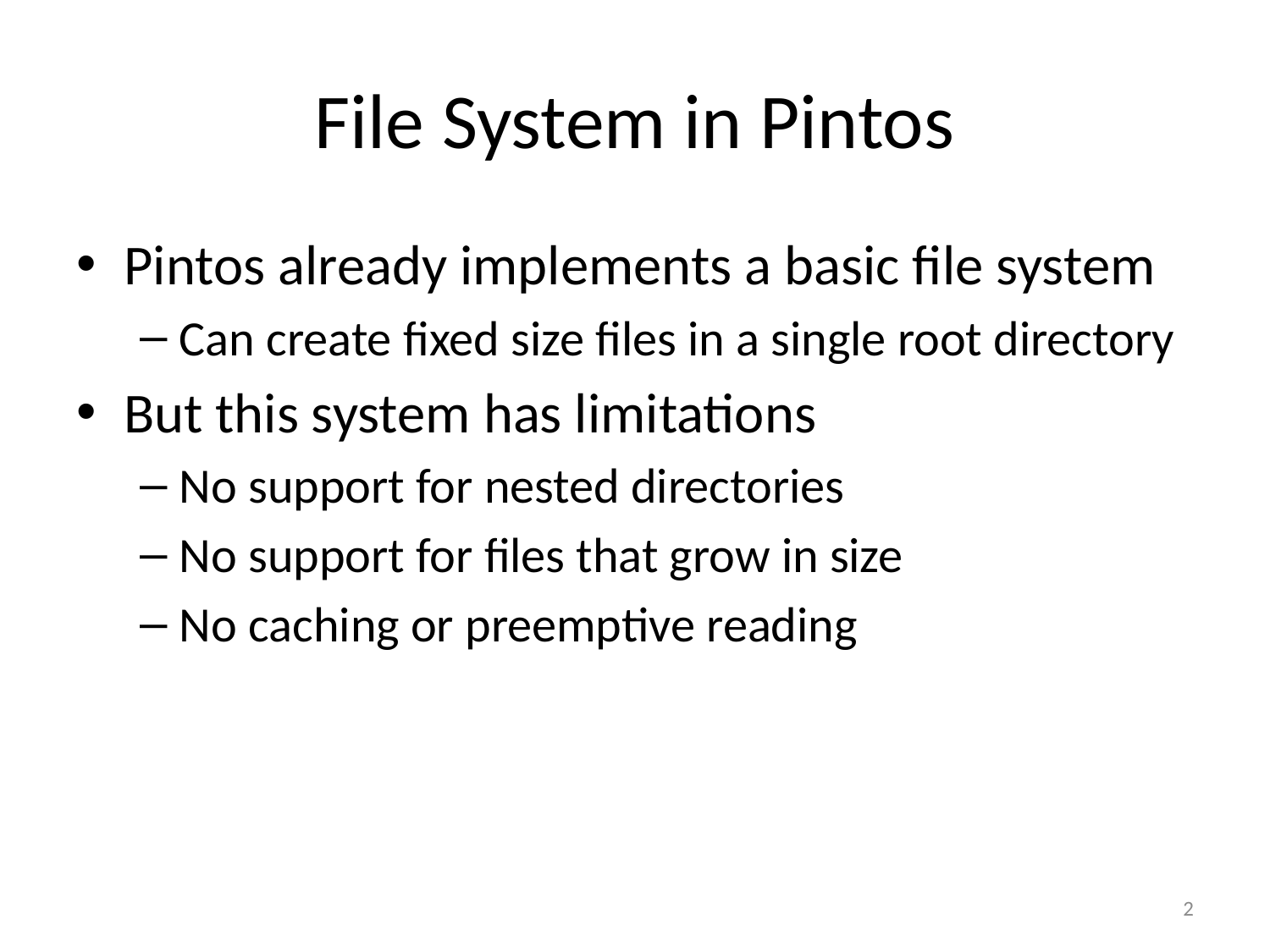

# File System in Pintos
Pintos already implements a basic file system
Can create fixed size files in a single root directory
But this system has limitations
No support for nested directories
No support for files that grow in size
No caching or preemptive reading
2